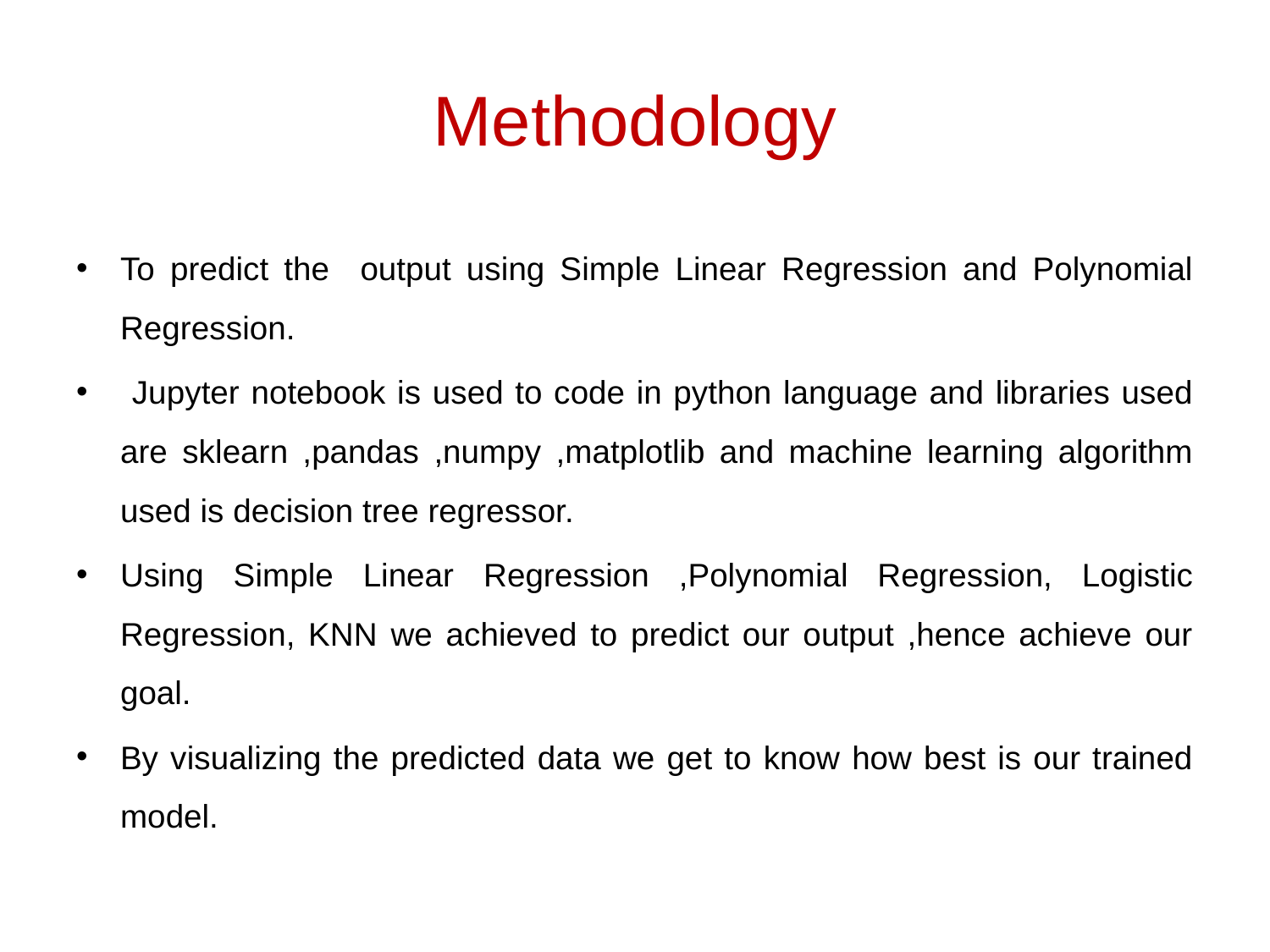

# Methodology
To predict the  output using Simple Linear Regression and Polynomial Regression.
 Jupyter notebook is used to code in python language and libraries used are sklearn ,pandas ,numpy ,matplotlib and machine learning algorithm used is decision tree regressor.
Using Simple Linear Regression ,Polynomial Regression, Logistic Regression, KNN we achieved to predict our output ,hence achieve our goal.
By visualizing the predicted data we get to know how best is our trained model.